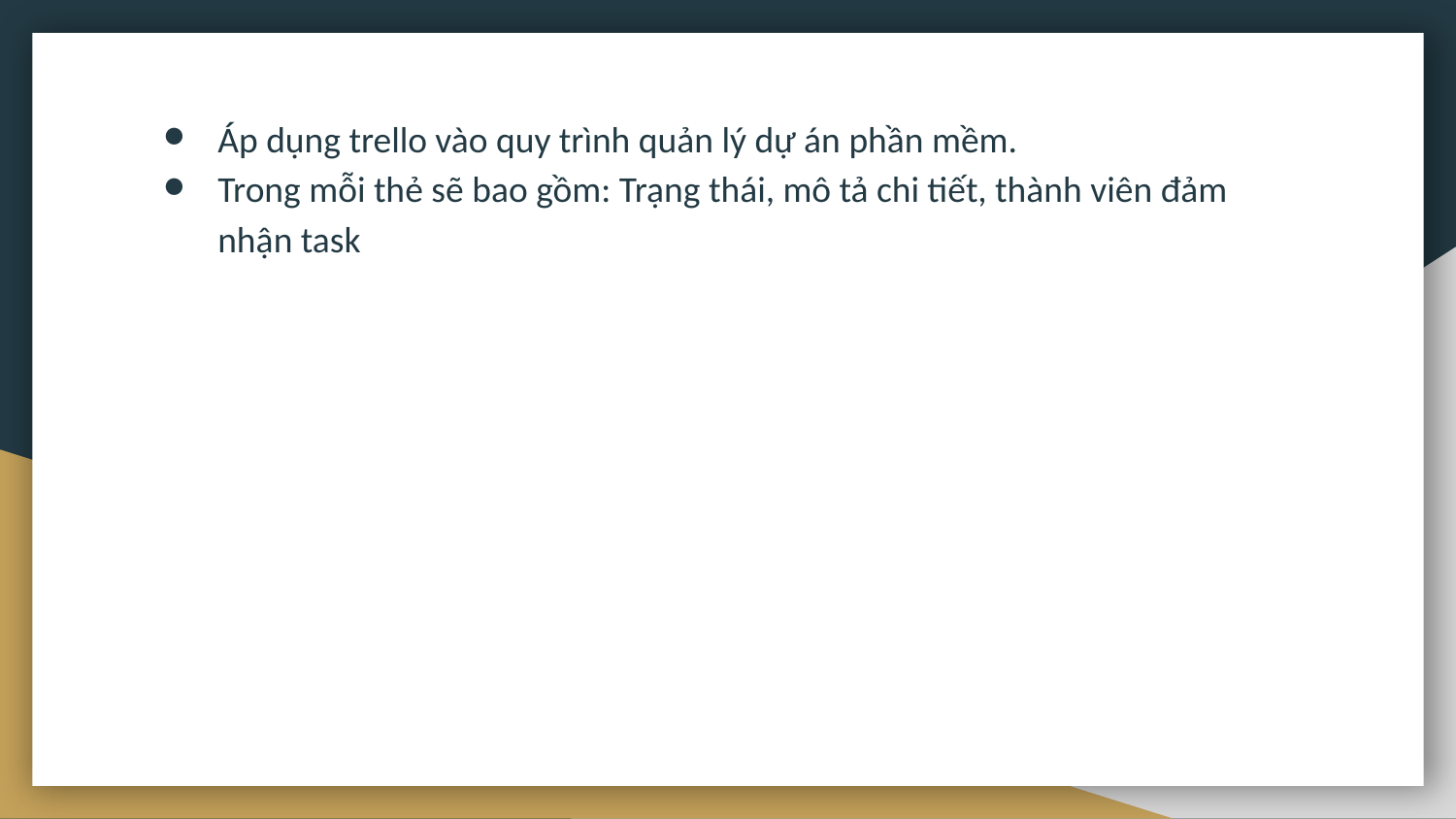

Áp dụng trello vào quy trình quản lý dự án phần mềm.
Trong mỗi thẻ sẽ bao gồm: Trạng thái, mô tả chi tiết, thành viên đảm nhận task